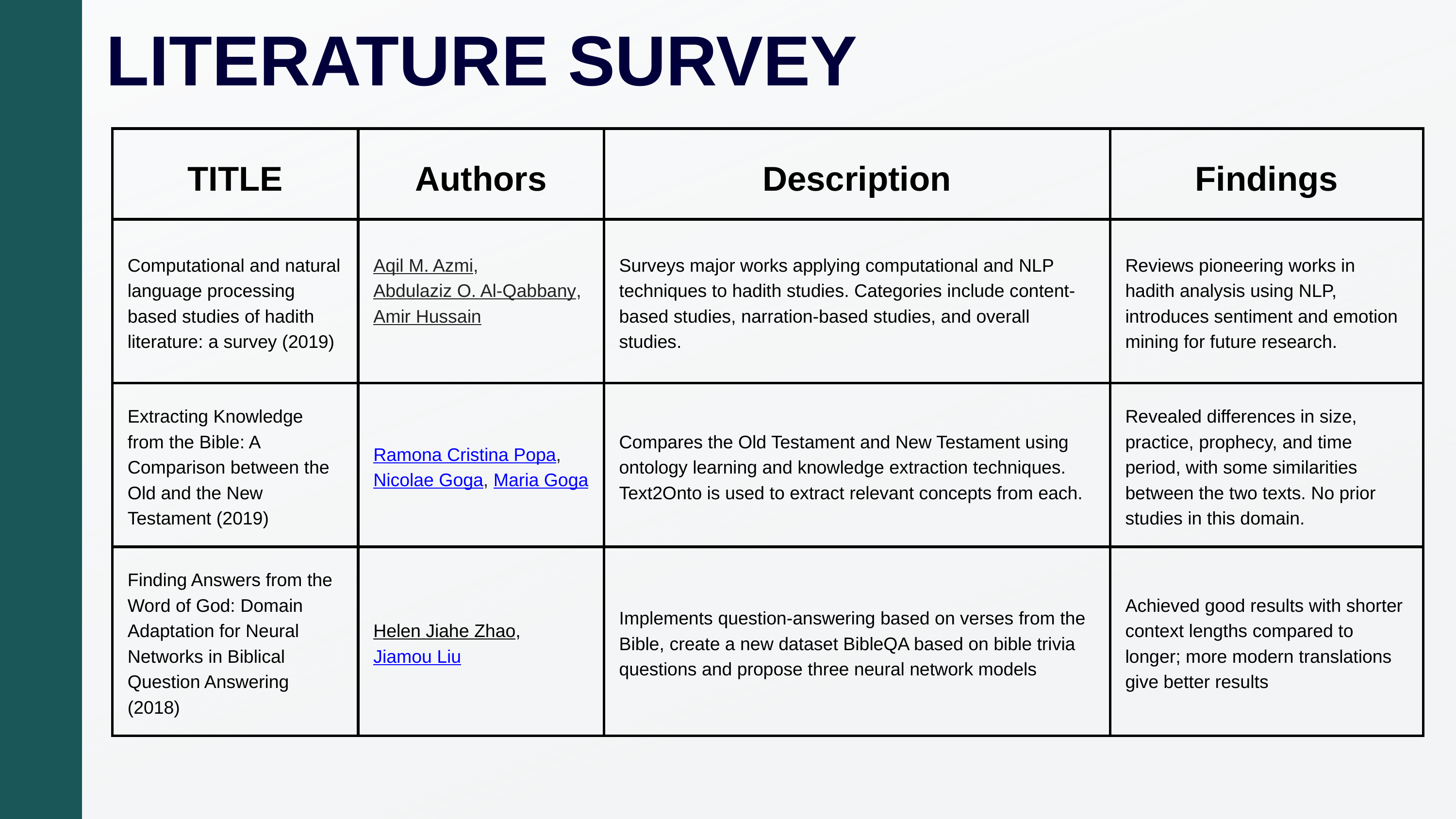

LITERATURE SURVEY
| TITLE | Authors | Description | Findings |
| --- | --- | --- | --- |
| Computational and natural language processing based studies of hadith literature: a survey (2019) | Aqil M. Azmi, Abdulaziz O. Al-Qabbany, Amir Hussain | Surveys major works applying computational and NLP techniques to hadith studies. Categories include content-based studies, narration-based studies, and overall studies. | Reviews pioneering works in hadith analysis using NLP, introduces sentiment and emotion mining for future research. |
| Extracting Knowledge from the Bible: A Comparison between the Old and the New Testament (2019) | Ramona Cristina Popa, Nicolae Goga, Maria Goga | Compares the Old Testament and New Testament using ontology learning and knowledge extraction techniques. Text2Onto is used to extract relevant concepts from each. | Revealed differences in size, practice, prophecy, and time period, with some similarities between the two texts. No prior studies in this domain. |
| Finding Answers from the Word of God: Domain Adaptation for Neural Networks in Biblical Question Answering (2018) | Helen Jiahe Zhao, Jiamou Liu | Implements question-answering based on verses from the Bible, create a new dataset BibleQA based on bible trivia questions and propose three neural network models | Achieved good results with shorter context lengths compared to longer; more modern translations give better results |